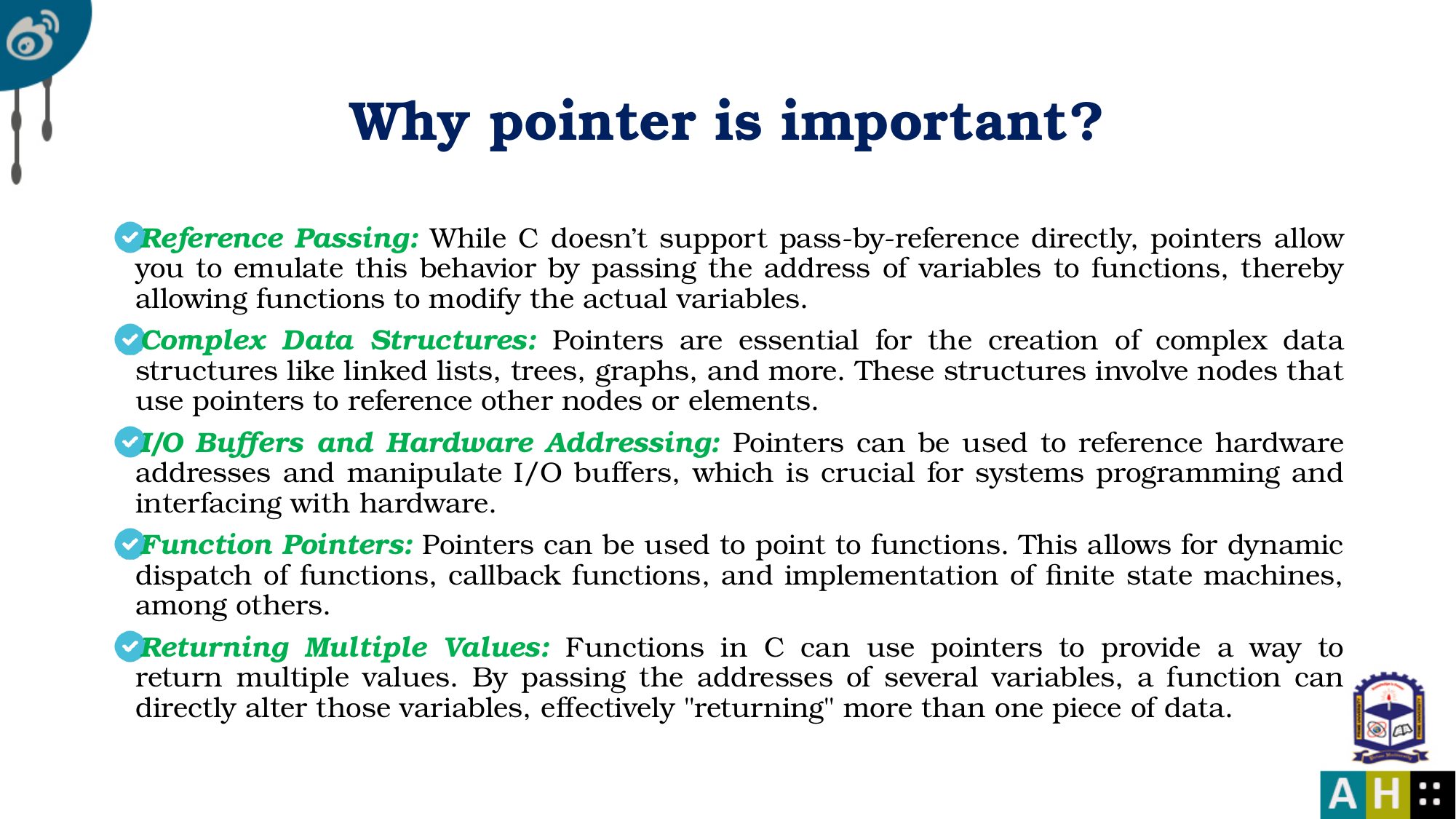

# Why pointer is important?
Reference Passing: While C doesn’t support pass-by-reference directly, pointers allow you to emulate this behavior by passing the address of variables to functions, thereby allowing functions to modify the actual variables.
Complex Data Structures: Pointers are essential for the creation of complex data structures like linked lists, trees, graphs, and more. These structures involve nodes that use pointers to reference other nodes or elements.
I/O Buffers and Hardware Addressing: Pointers can be used to reference hardware addresses and manipulate I/O buffers, which is crucial for systems programming and interfacing with hardware.
Function Pointers: Pointers can be used to point to functions. This allows for dynamic dispatch of functions, callback functions, and implementation of finite state machines, among others.
Returning Multiple Values: Functions in C can use pointers to provide a way to return multiple values. By passing the addresses of several variables, a function can directly alter those variables, effectively "returning" more than one piece of data.